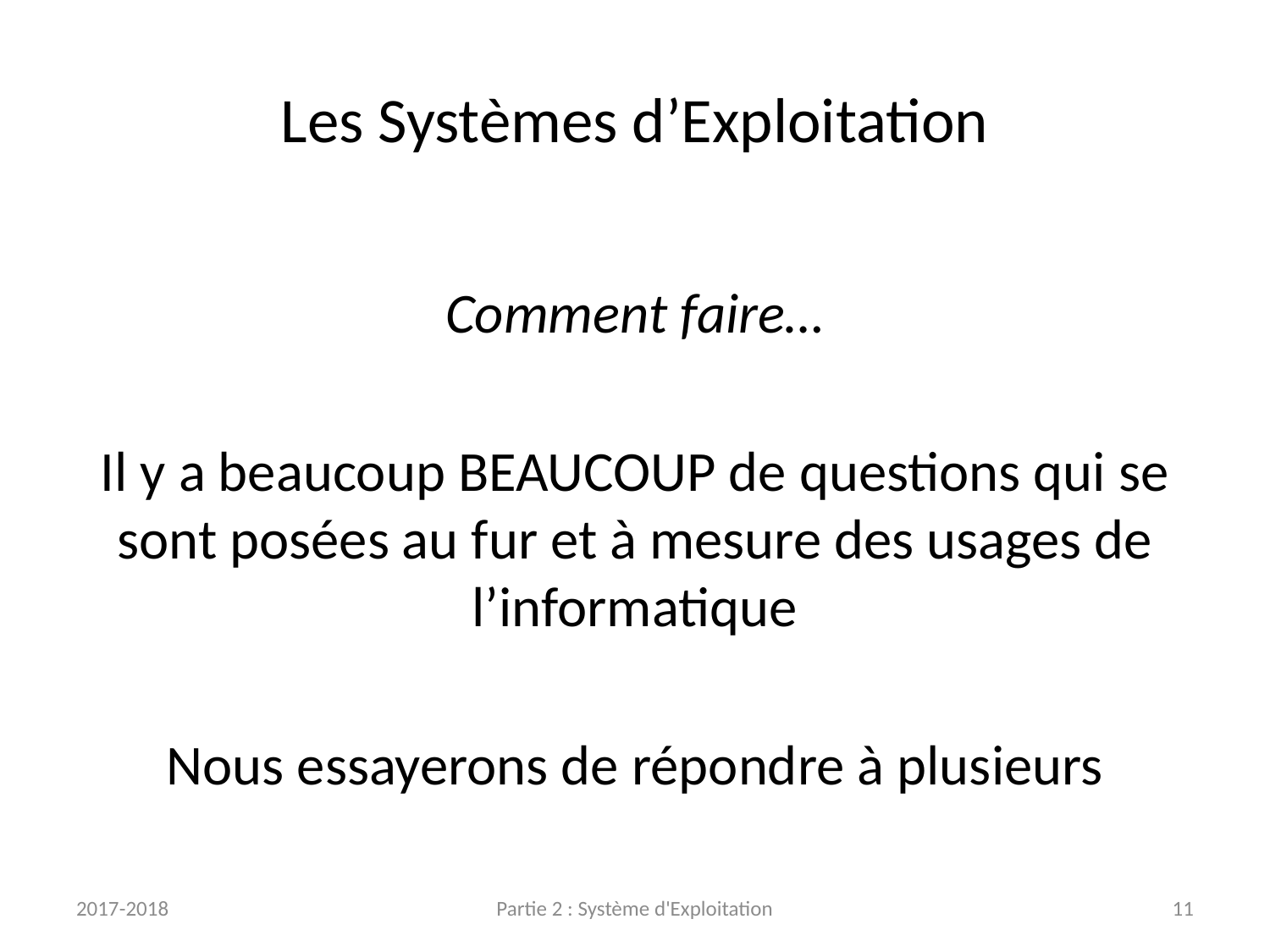

# Les Systèmes d’Exploitation
Comment faire…

Il y a beaucoup BEAUCOUP de questions qui se sont posées au fur et à mesure des usages de l’informatique

Nous essayerons de répondre à plusieurs
2017-2018
Partie 2 : Système d'Exploitation
11